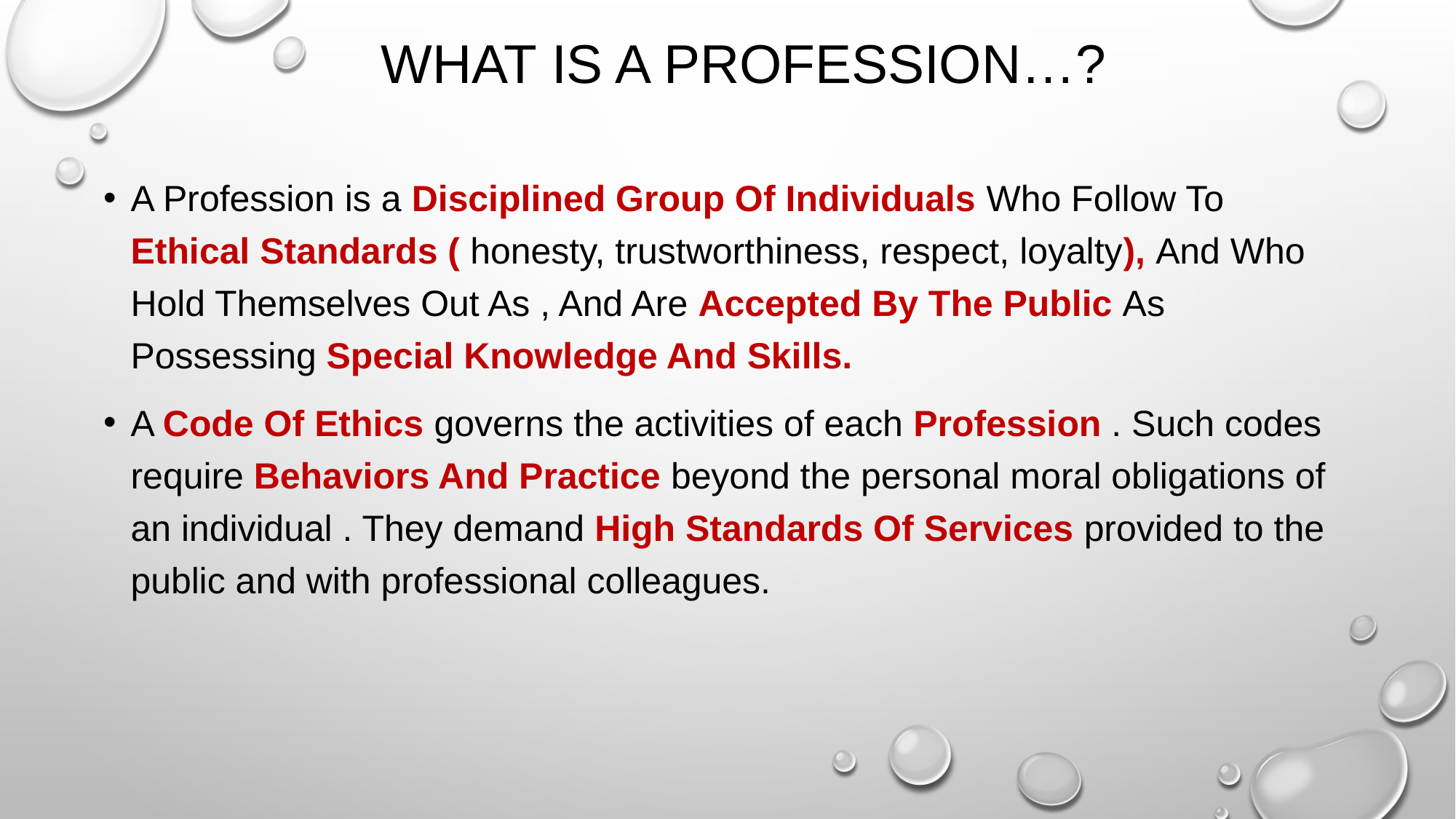

# What is a profession…?
A Profession is a Disciplined Group Of Individuals Who Follow To Ethical Standards ( honesty, trustworthiness, respect, loyalty), And Who Hold Themselves Out As , And Are Accepted By The Public As Possessing Special Knowledge And Skills.
A Code Of Ethics governs the activities of each Profession . Such codes require Behaviors And Practice beyond the personal moral obligations of an individual . They demand High Standards Of Services provided to the public and with professional colleagues.